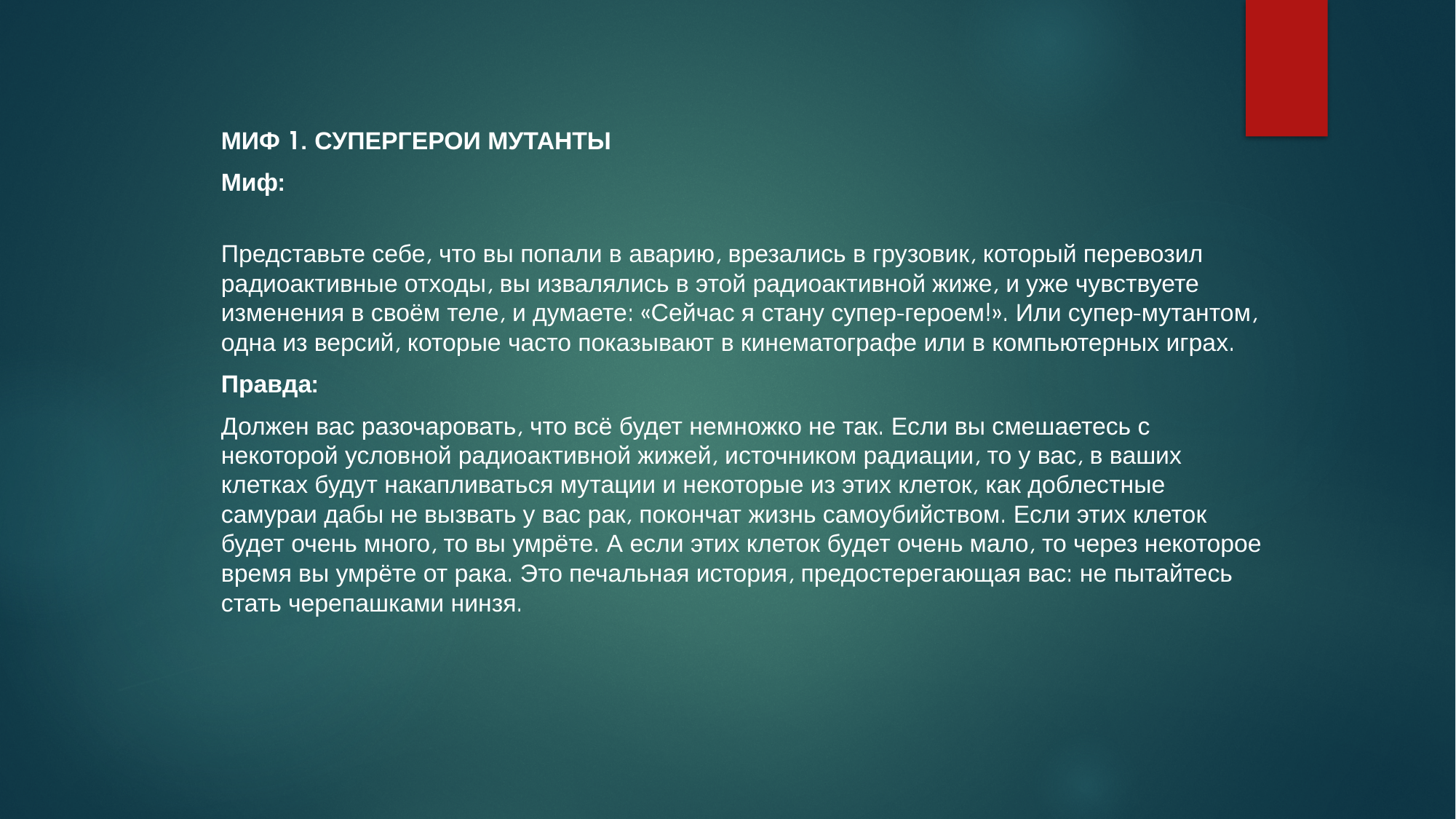

МИФ 1. СУПЕРГЕРОИ МУТАНТЫ
Миф:
Представьте себе, что вы попали в аварию, врезались в грузовик, который перевозил радиоактивные отходы, вы извалялись в этой радиоактивной жиже, и уже чувствуете изменения в своём теле, и думаете: «Сейчас я стану супер-героем!». Или супер-мутантом, одна из версий, которые часто показывают в кинематографе или в компьютерных играх.
Правда:
Должен вас разочаровать, что всё будет немножко не так. Если вы смешаетесь с некоторой условной радиоактивной жижей, источником радиации, то у вас, в ваших клетках будут накапливаться мутации и некоторые из этих клеток, как доблестные самураи дабы не вызвать у вас рак, покончат жизнь самоубийством. Если этих клеток будет очень много, то вы умрёте. А если этих клеток будет очень мало, то через некоторое время вы умрёте от рака. Это печальная история, предостерегающая вас: не пытайтесь стать черепашками нинзя.